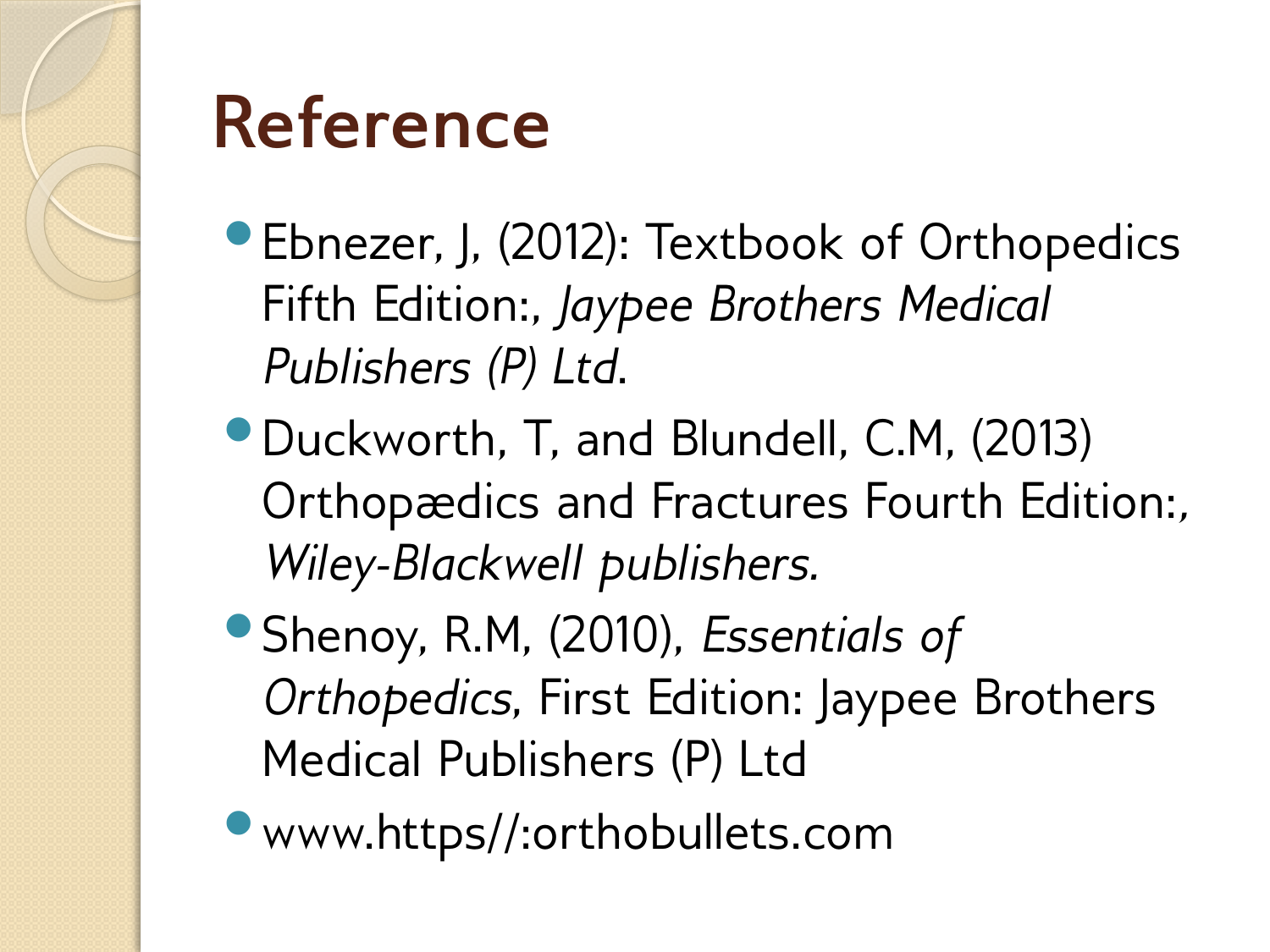

# Reference
Ebnezer, J, (2012): Textbook of Orthopedics Fifth Edition:, Jaypee Brothers Medical Publishers (P) Ltd.
Duckworth, T, and Blundell, C.M, (2013) Orthopaedics and Fractures Fourth Edition:, Wiley-Blackwell publishers.
Shenoy, R.M, (2010), Essentials of Orthopedics, First Edition: Jaypee Brothers Medical Publishers (P) Ltd
www.https//:orthobullets.com